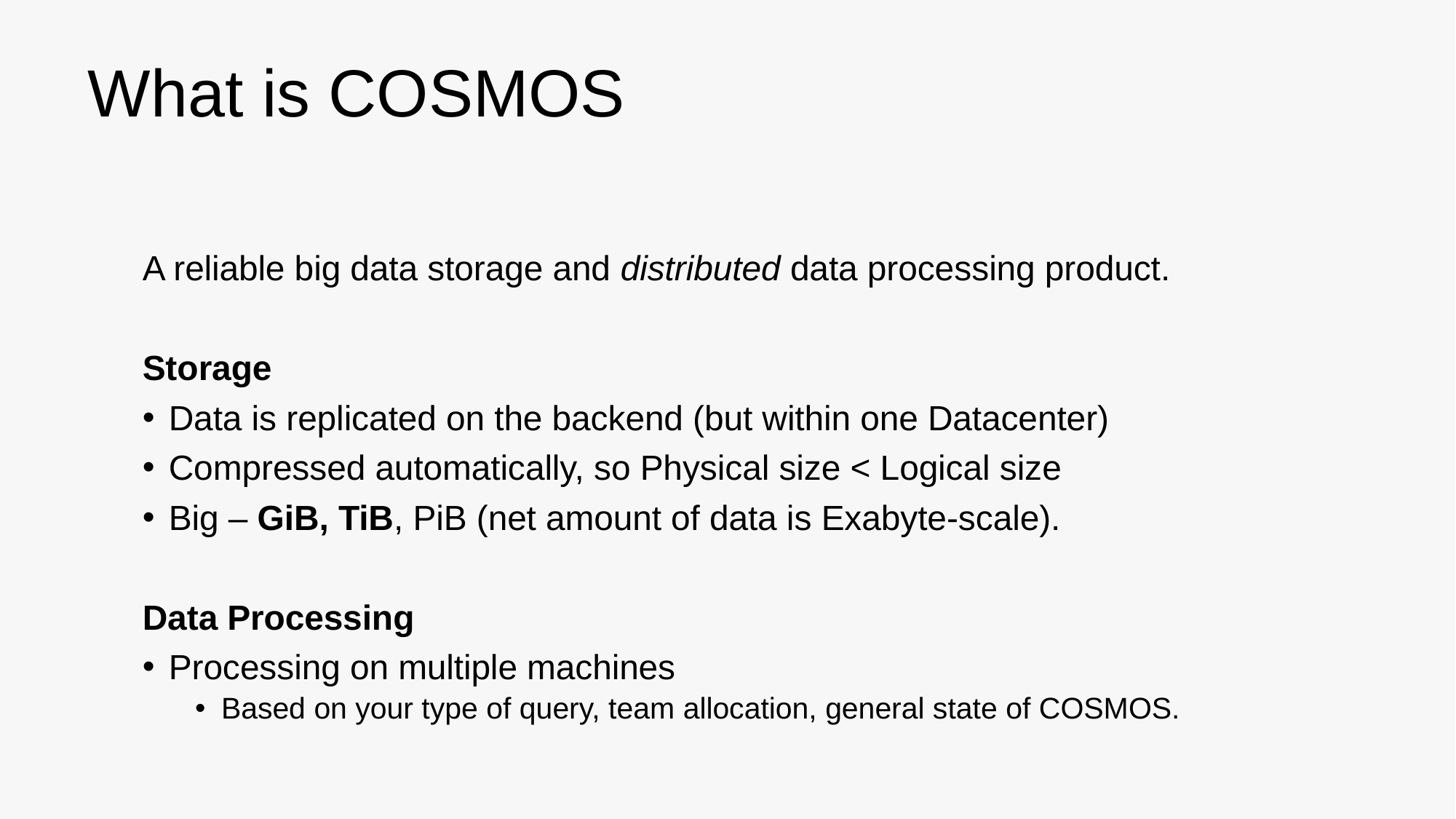

# What is COSMOS
A reliable big data storage and distributed data processing product.

Storage
Data is replicated on the backend (but within one Datacenter)
Compressed automatically, so Physical size < Logical size
Big – GiB, TiB, PiB (net amount of data is Exabyte-scale).

Data Processing
Processing on multiple machines
Based on your type of query, team allocation, general state of COSMOS.